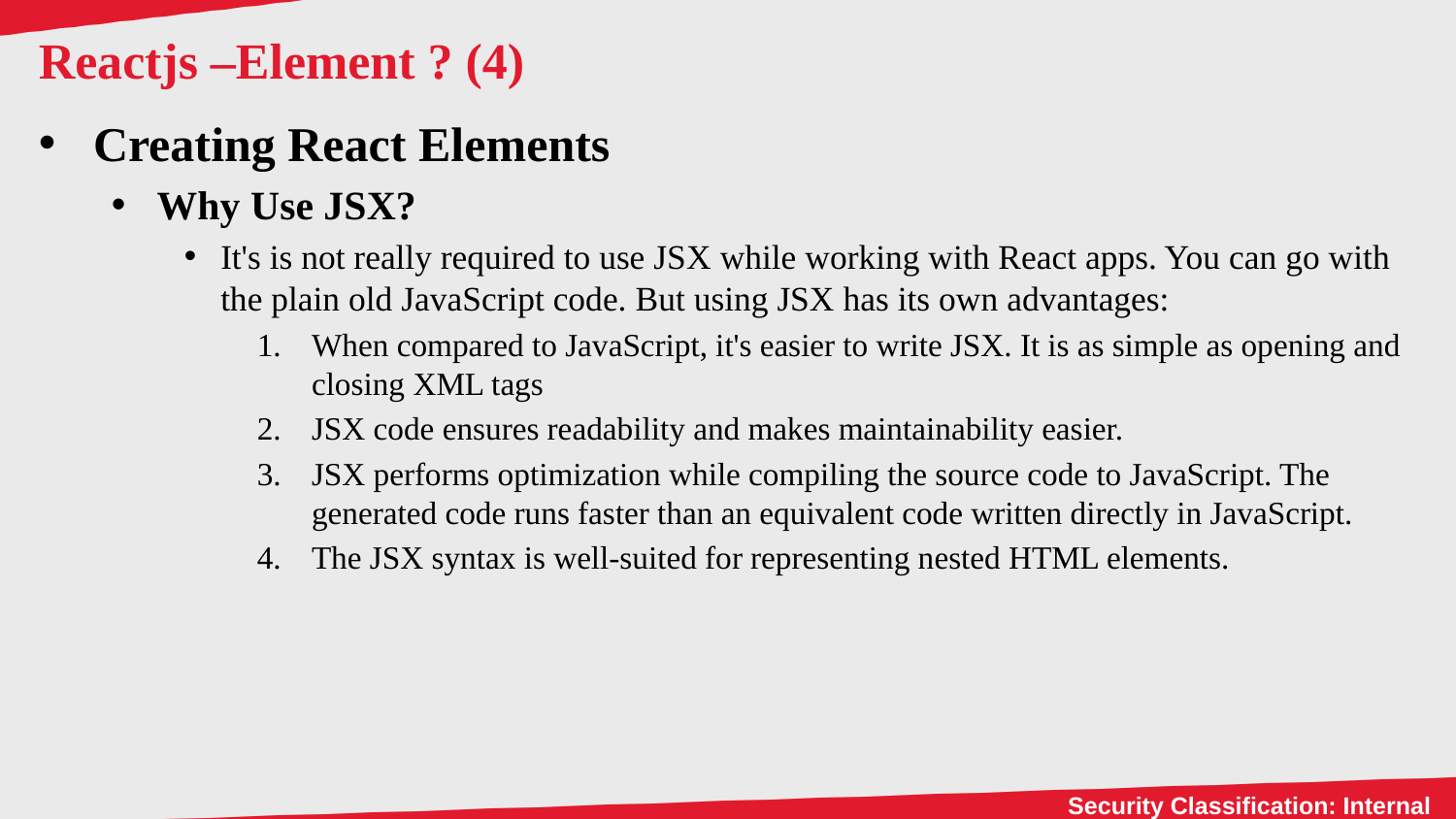

# Reactjs –Element ? (4)
Creating React Elements
Why Use JSX?
It's is not really required to use JSX while working with React apps. You can go with the plain old JavaScript code. But using JSX has its own advantages:
When compared to JavaScript, it's easier to write JSX. It is as simple as opening and closing XML tags
JSX code ensures readability and makes maintainability easier.
JSX performs optimization while compiling the source code to JavaScript. The generated code runs faster than an equivalent code written directly in JavaScript.
The JSX syntax is well-suited for representing nested HTML elements.